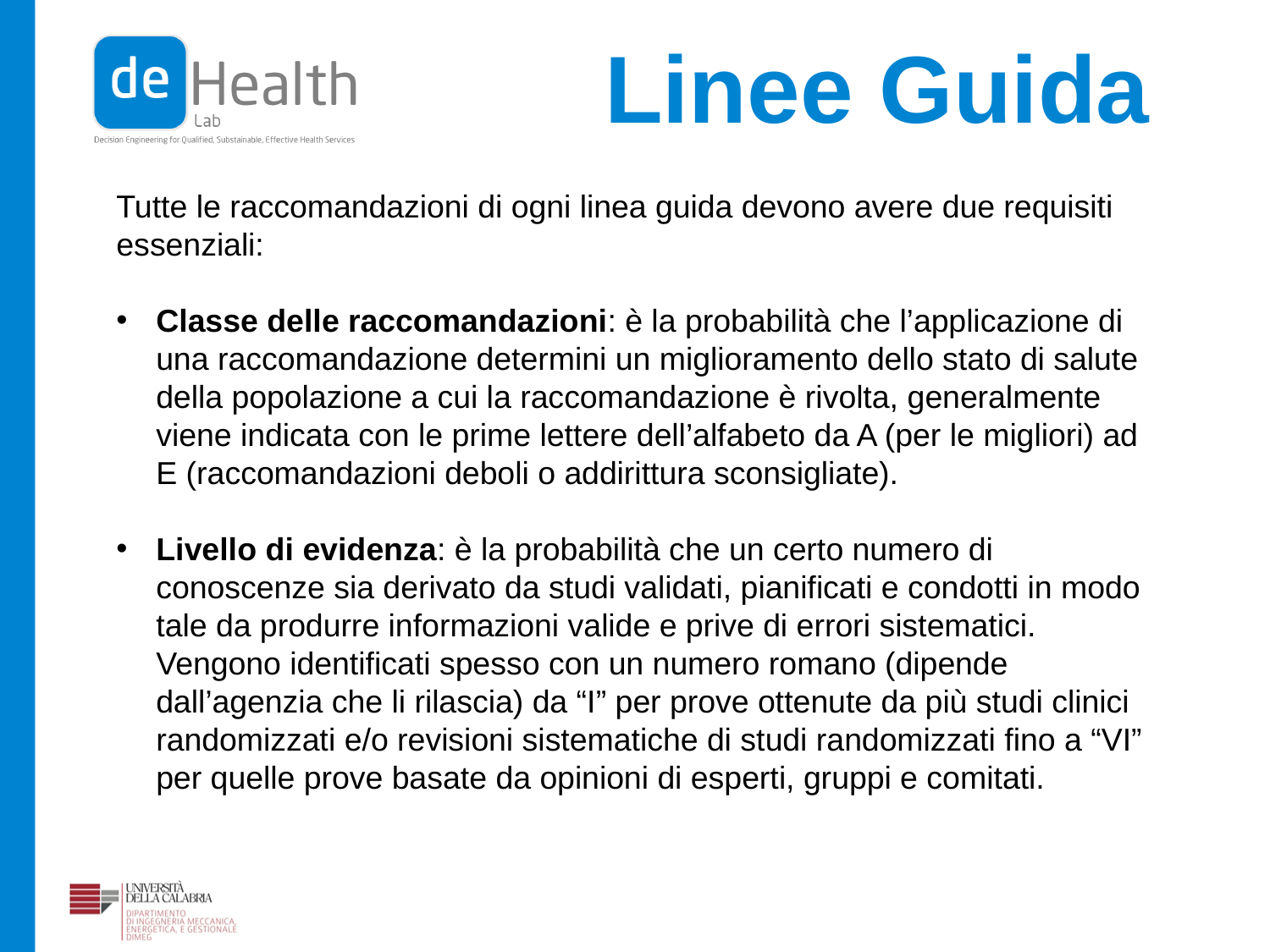

# Linee Guida
Tutte le raccomandazioni di ogni linea guida devono avere due requisiti essenziali:

Classe delle raccomandazioni: è la probabilità che l’applicazione di una raccomandazione determini un miglioramento dello stato di salute della popolazione a cui la raccomandazione è rivolta, generalmente viene indicata con le prime lettere dell’alfabeto da A (per le migliori) ad E (raccomandazioni deboli o addirittura sconsigliate).

Livello di evidenza: è la probabilità che un certo numero di conoscenze sia derivato da studi validati, pianificati e condotti in modo tale da produrre informazioni valide e prive di errori sistematici. Vengono identificati spesso con un numero romano (dipende dall’agenzia che li rilascia) da “I” per prove ottenute da più studi clinici randomizzati e/o revisioni sistematiche di studi randomizzati fino a “VI” per quelle prove basate da opinioni di esperti, gruppi e comitati.